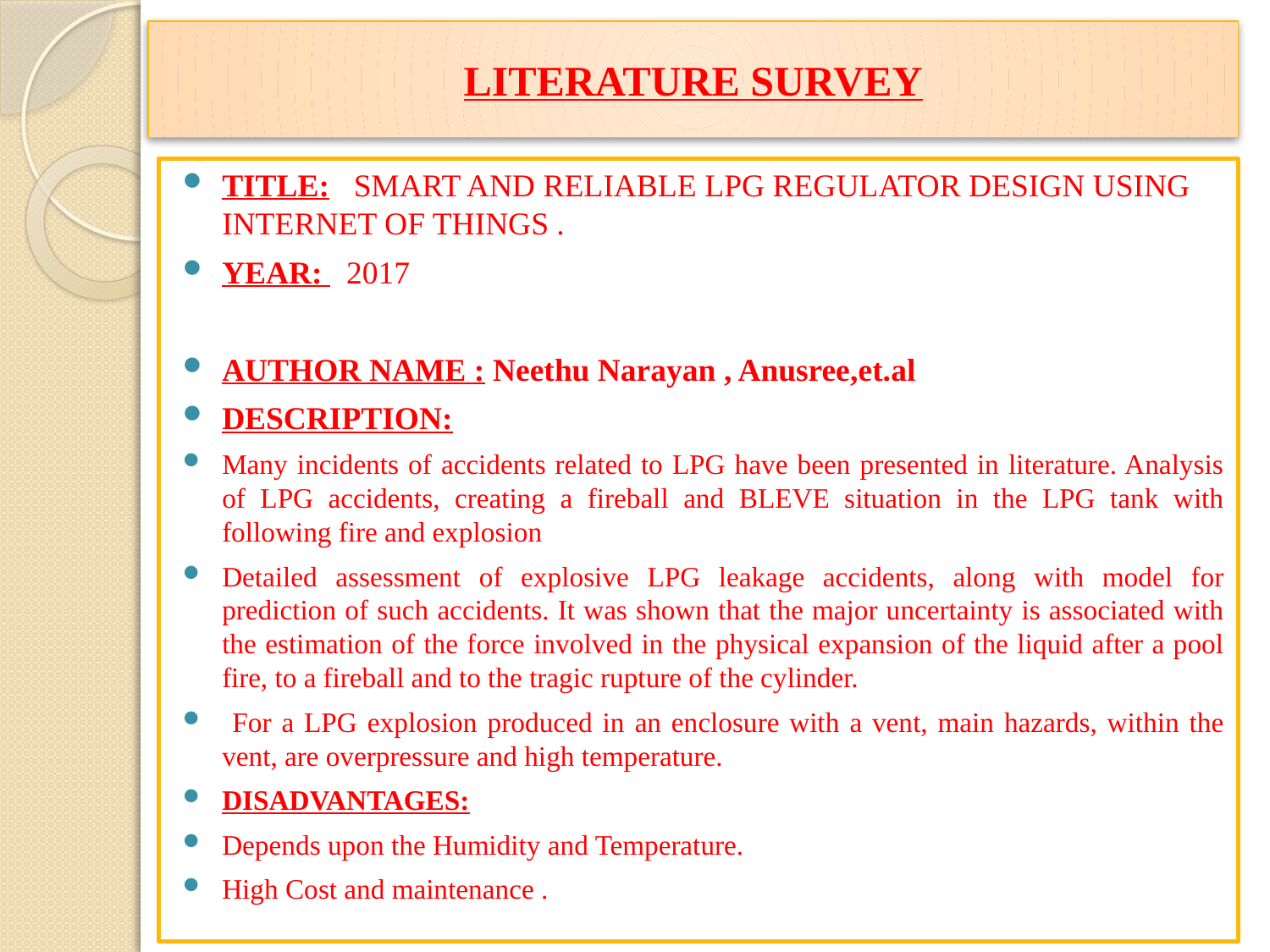

# LITERATURE SURVEY
TITLE:   SMART AND RELIABLE LPG REGULATOR DESIGN USING INTERNET OF THINGS .
YEAR:   2017

AUTHOR NAME : Neethu Narayan , Anusree,et.al
DESCRIPTION:
Many incidents of accidents related to LPG have been presented in literature. Analysis of LPG accidents, creating a fireball and BLEVE situation in the LPG tank with following fire and explosion
Detailed assessment of explosive LPG leakage accidents, along with model for prediction of such accidents. It was shown that the major uncertainty is associated with the estimation of the force involved in the physical expansion of the liquid after a pool fire, to a fireball and to the tragic rupture of the cylinder.
 For a LPG explosion produced in an enclosure with a vent, main hazards, within the vent, are overpressure and high temperature.
DISADVANTAGES:
Depends upon the Humidity and Temperature.
High Cost and maintenance .